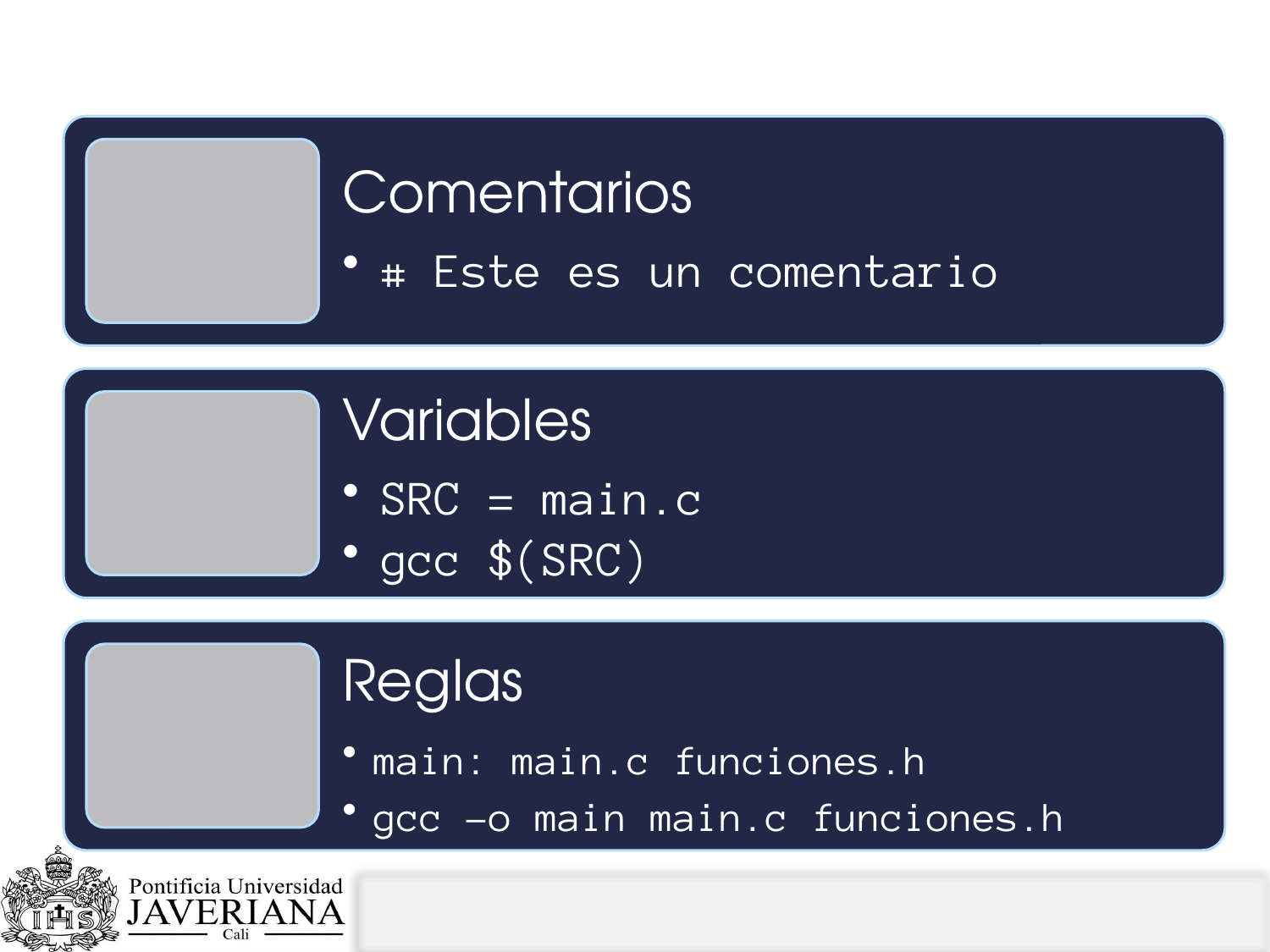

# ¿Cuál es el formato de un archivo makefile?
Comentarios
# Este es un comentario
Variables
SRC = main.c
gcc $(SRC)
Reglas
main: main.c funciones.h
gcc -o main main.c funciones.h